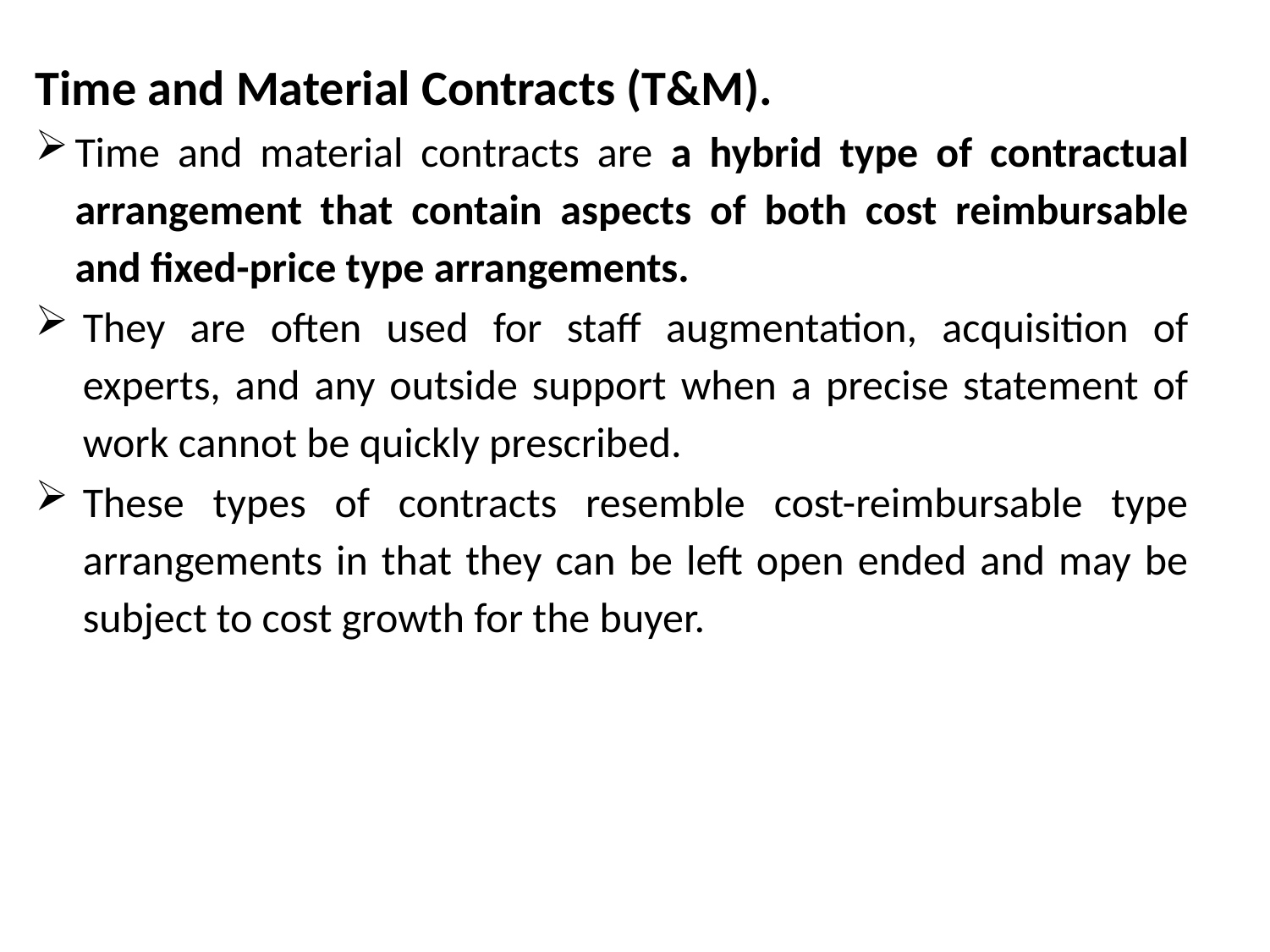

Time and Material Contracts (T&M).
Time and material contracts are a hybrid type of contractual arrangement that contain aspects of both cost reimbursable and fixed-price type arrangements.
They are often used for staff augmentation, acquisition of experts, and any outside support when a precise statement of work cannot be quickly prescribed.
These types of contracts resemble cost-reimbursable type arrangements in that they can be left open ended and may be subject to cost growth for the buyer.